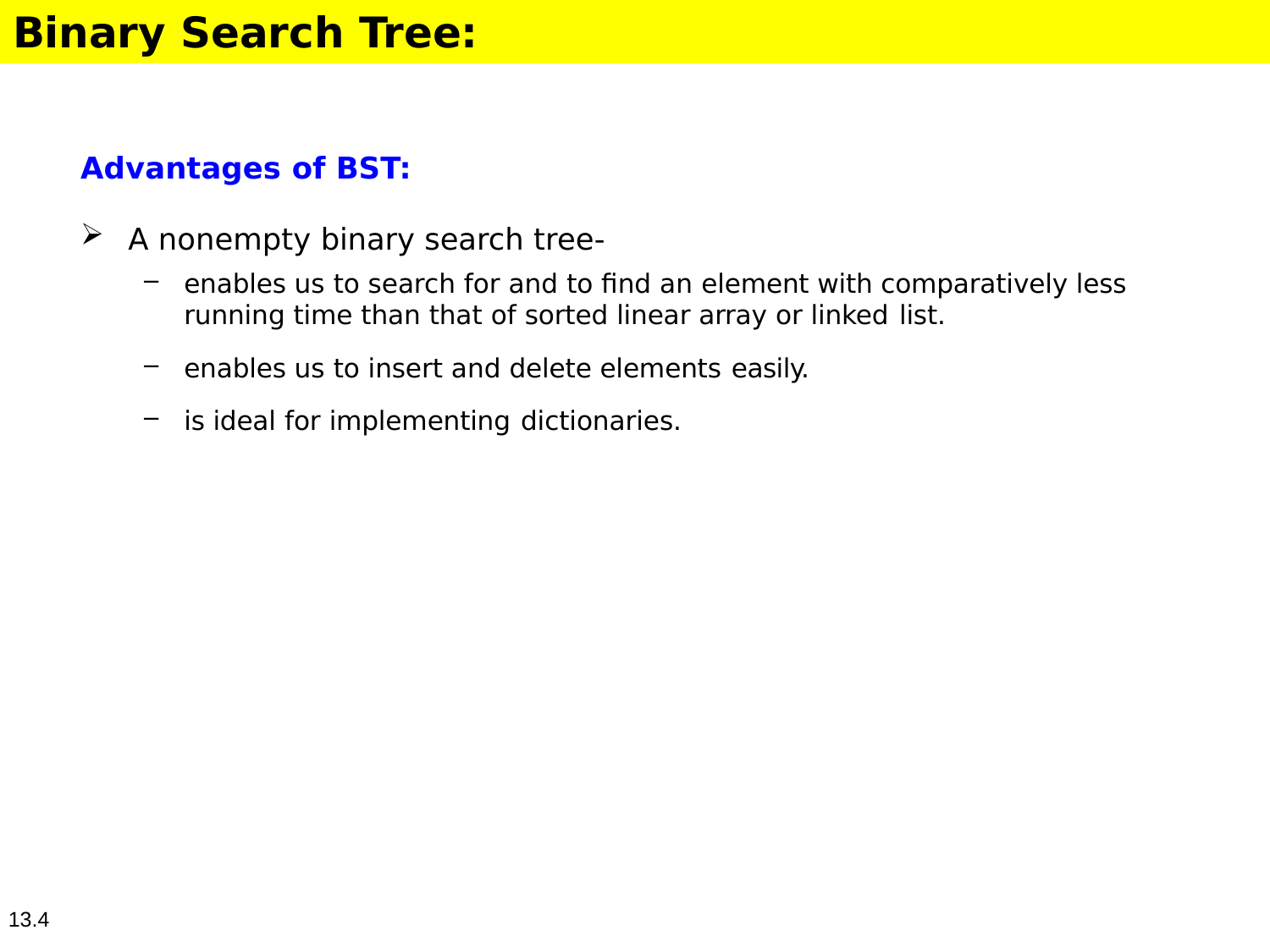

# Binary Search Tree:
Advantages of BST:

A nonempty binary search tree-
enables us to search for and to find an element with comparatively less  running time than that of sorted linear array or linked list.
enables us to insert and delete elements easily.
is ideal for implementing dictionaries.
13.4